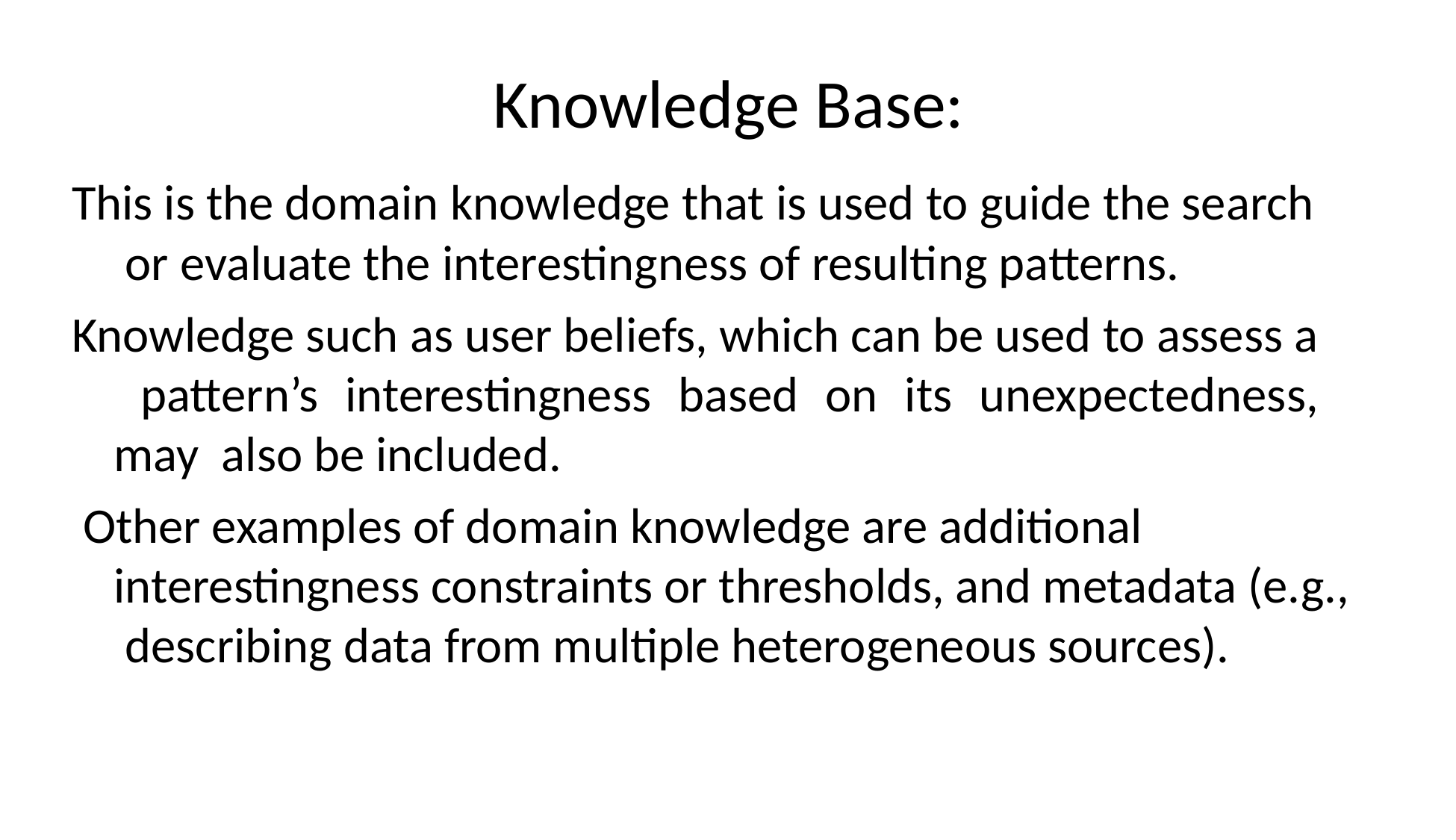

# Knowledge Base:
This is the domain knowledge that is used to guide the search  or evaluate the interestingness of resulting patterns.
Knowledge such as user beliefs, which can be used to assess a  pattern’s interestingness based on its unexpectedness, may  also be included.
Other examples of domain knowledge are additional  interestingness constraints or thresholds, and metadata (e.g.,  describing data from multiple heterogeneous sources).